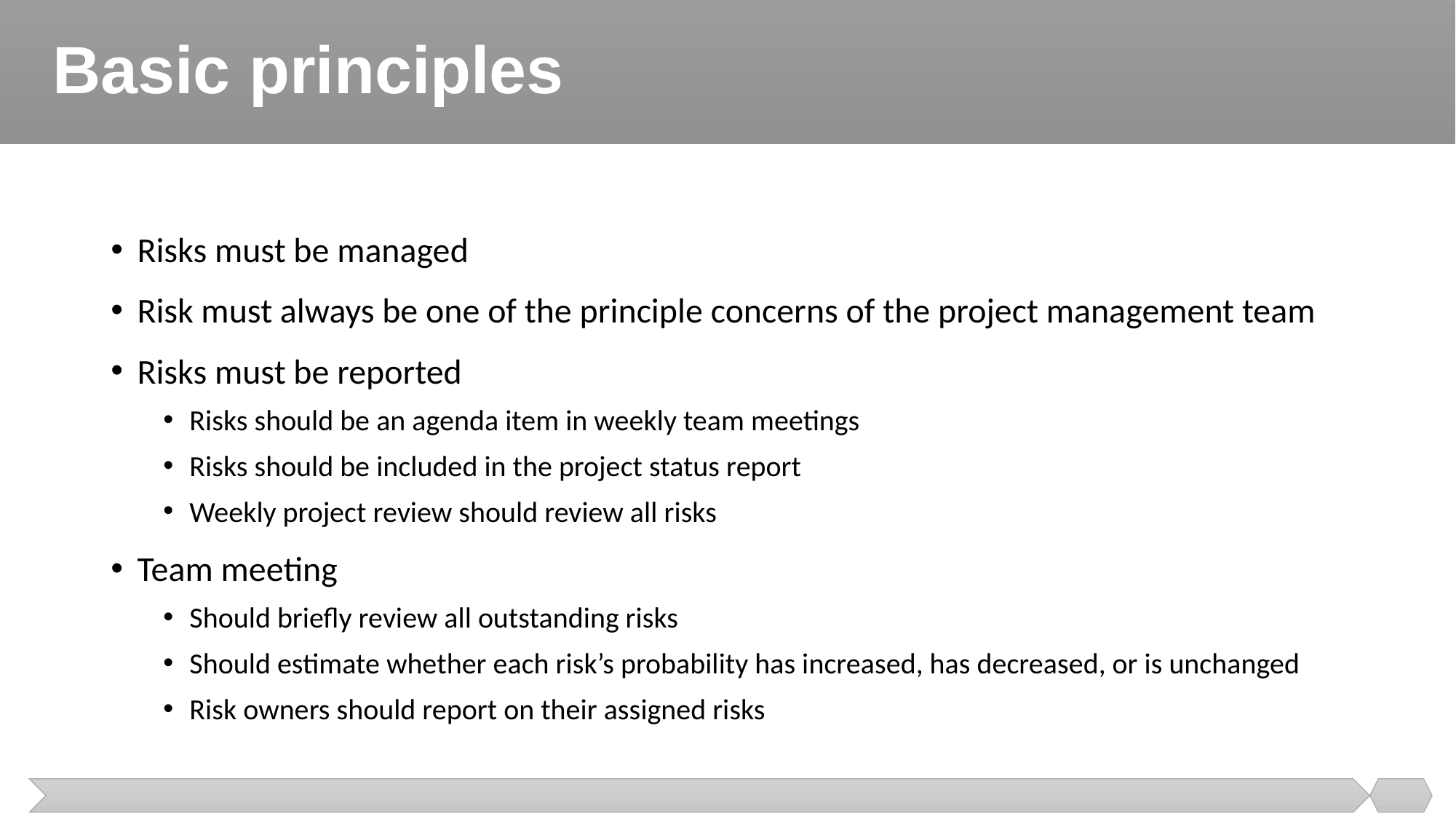

# Basic principles
Risks must be managed
Risk must always be one of the principle concerns of the project management team
Risks must be reported
Risks should be an agenda item in weekly team meetings
Risks should be included in the project status report
Weekly project review should review all risks
Team meeting
Should briefly review all outstanding risks
Should estimate whether each risk’s probability has increased, has decreased, or is unchanged
Risk owners should report on their assigned risks